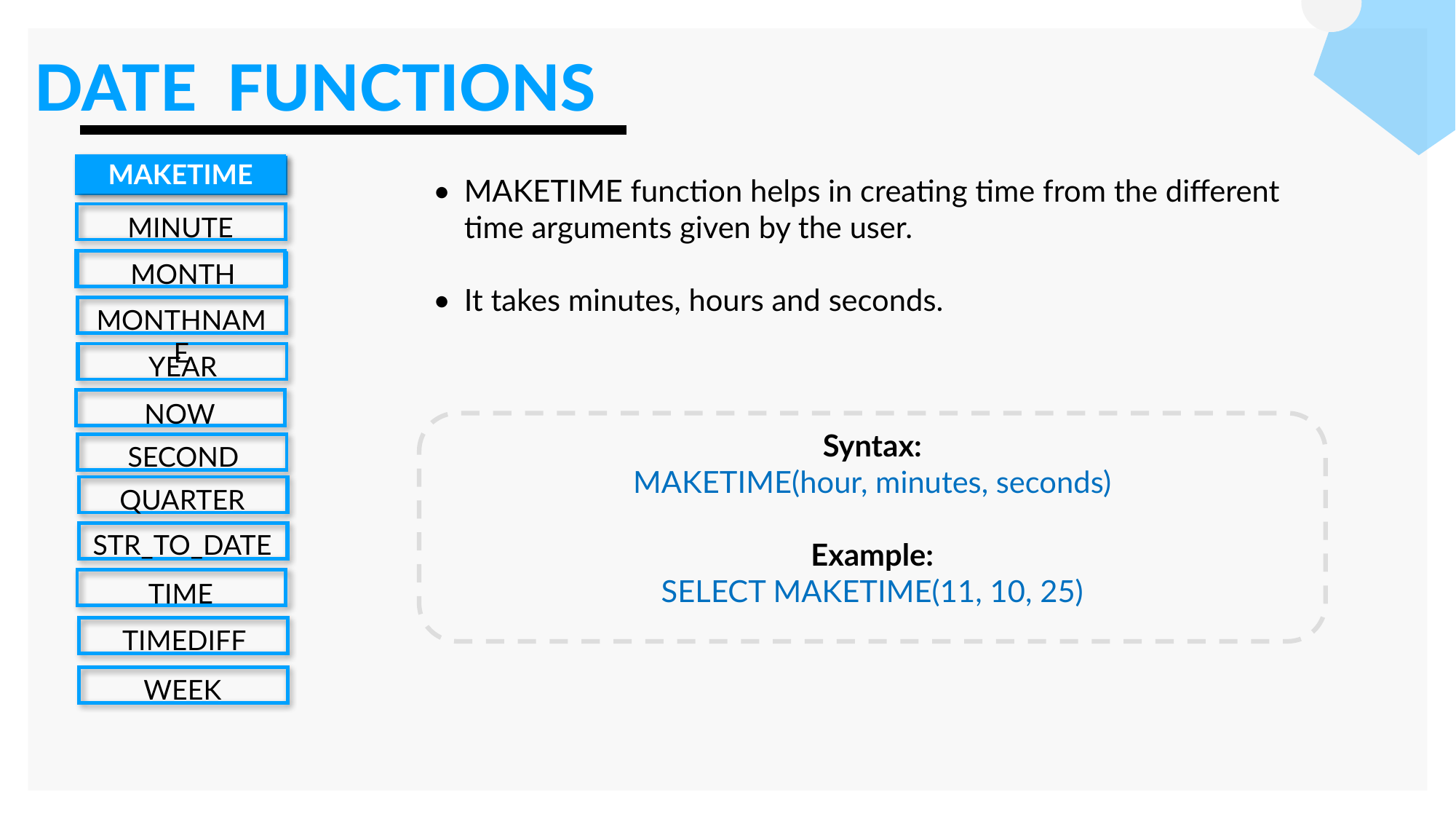

DATE  FUNCTIONS
MAKETIME

MINUTE

MONTH

MONTHNAME

YEAR

NOW

SECOND

QUARTER
STR_TO_DATE

TIME

TIMEDIFF

WEEK
MAKETIME function helps in creating time from the different time arguments given by the user.

It takes minutes, hours and seconds.

Syntax:
MAKETIME(hour, minutes, seconds)

Example:
SELECT MAKETIME(11, 10, 25)